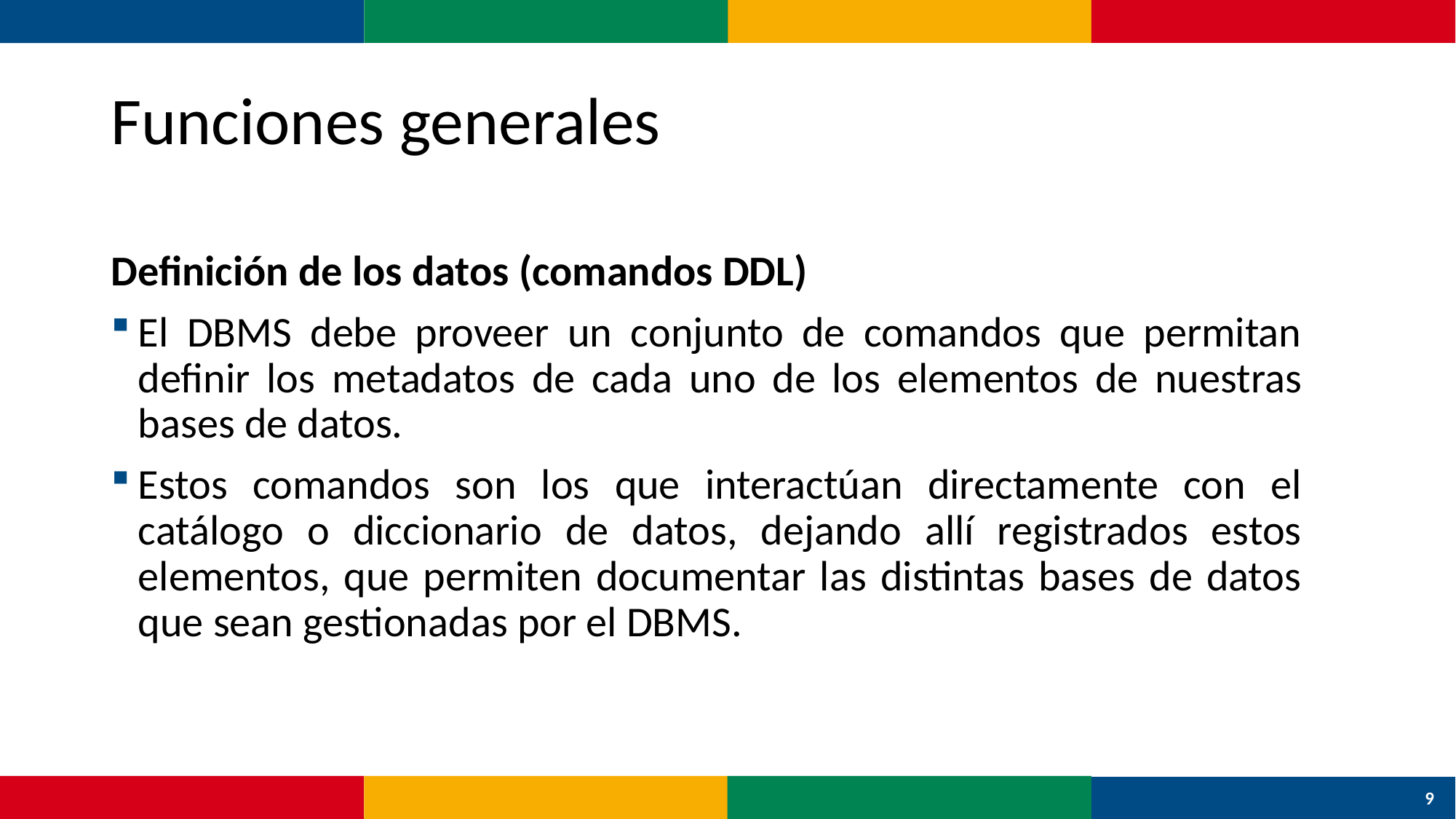

# Funciones generales
Definición de los datos (comandos DDL)
El DBMS debe proveer un conjunto de comandos que permitan definir los metadatos de cada uno de los elementos de nuestras bases de datos.
Estos comandos son los que interactúan directamente con el catálogo o diccionario de datos, dejando allí registrados estos elementos, que permiten documentar las distintas bases de datos que sean gestionadas por el DBMS.

9